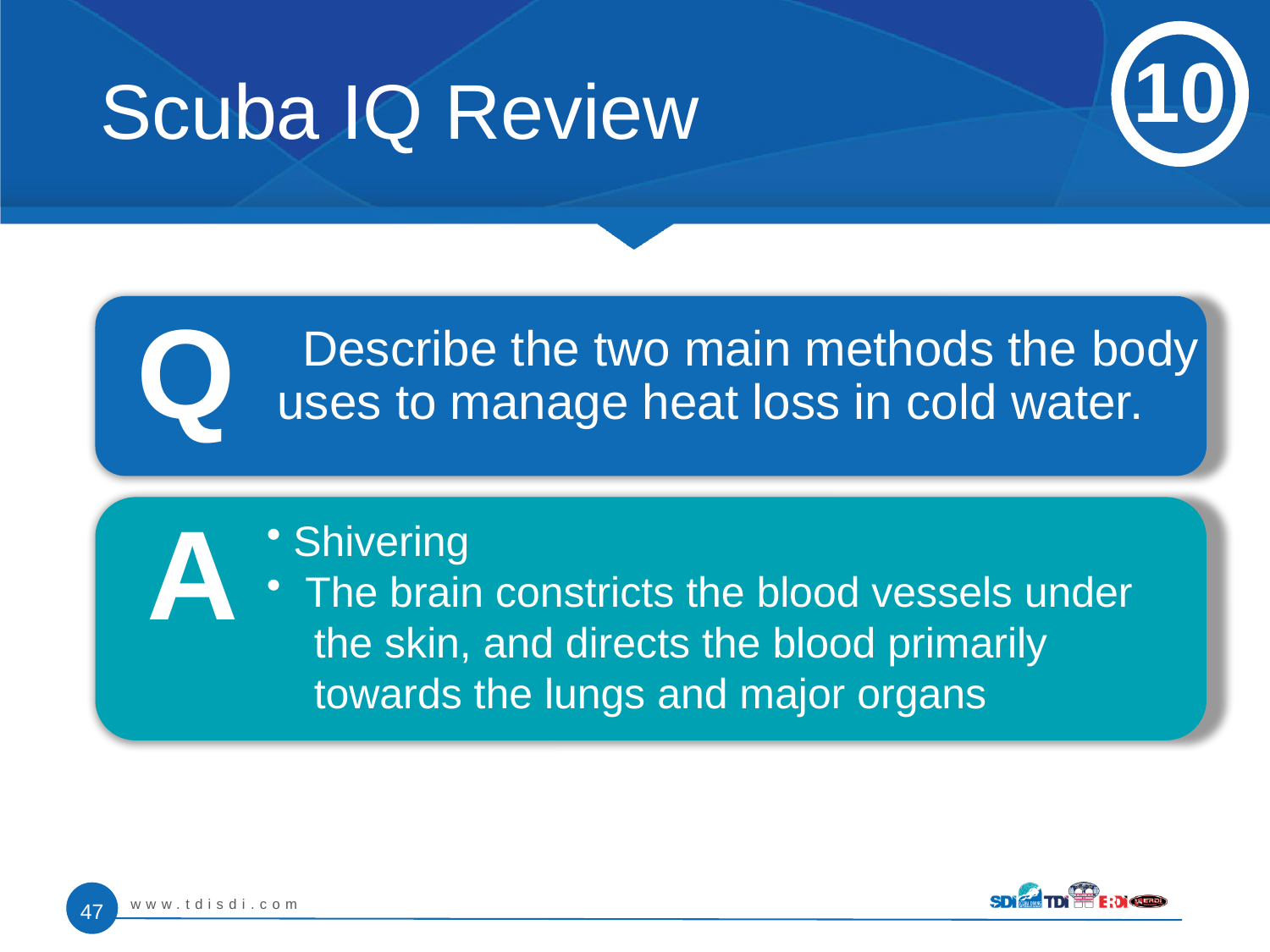

# Scuba IQ Review
10
Q

        Describe the two main methods the body uses to manage heat loss in cold water.
A

 Shivering
  The brain constricts the blood vessels under
    the skin, and directs the blood primarily
    towards the lungs and major organs
www.tdisdi.com
47